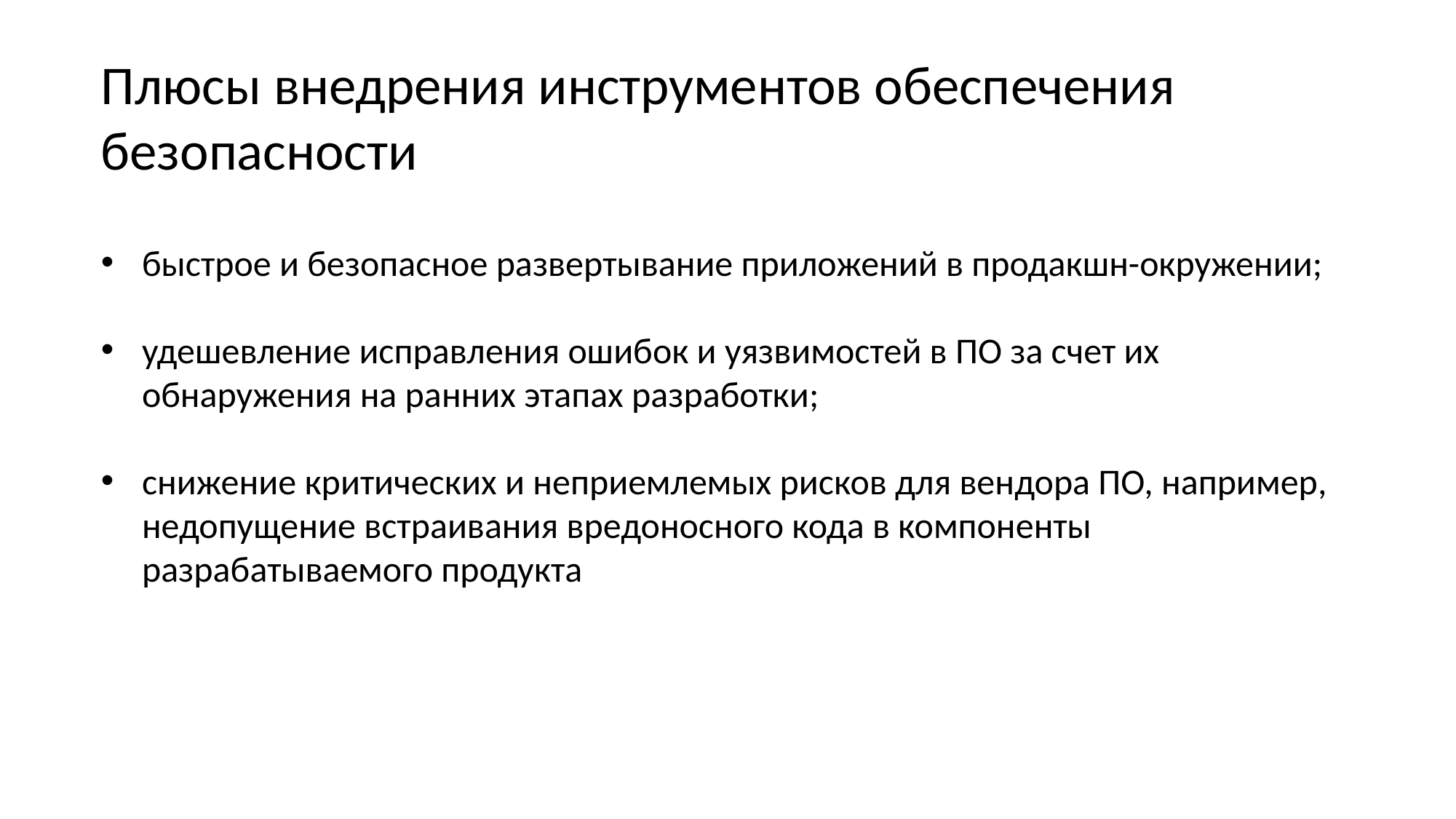

Плюсы внедрения инструментов обеспечения безопасности
быстрое и безопасное развертывание приложений в продакшн-окружении;

удешевление исправления ошибок и уязвимостей в ПО за счет их обнаружения на ранних этапах разработки;

снижение критических и неприемлемых рисков для вендора ПО, например, недопущение встраивания вредоносного кода в компоненты разрабатываемого продукта